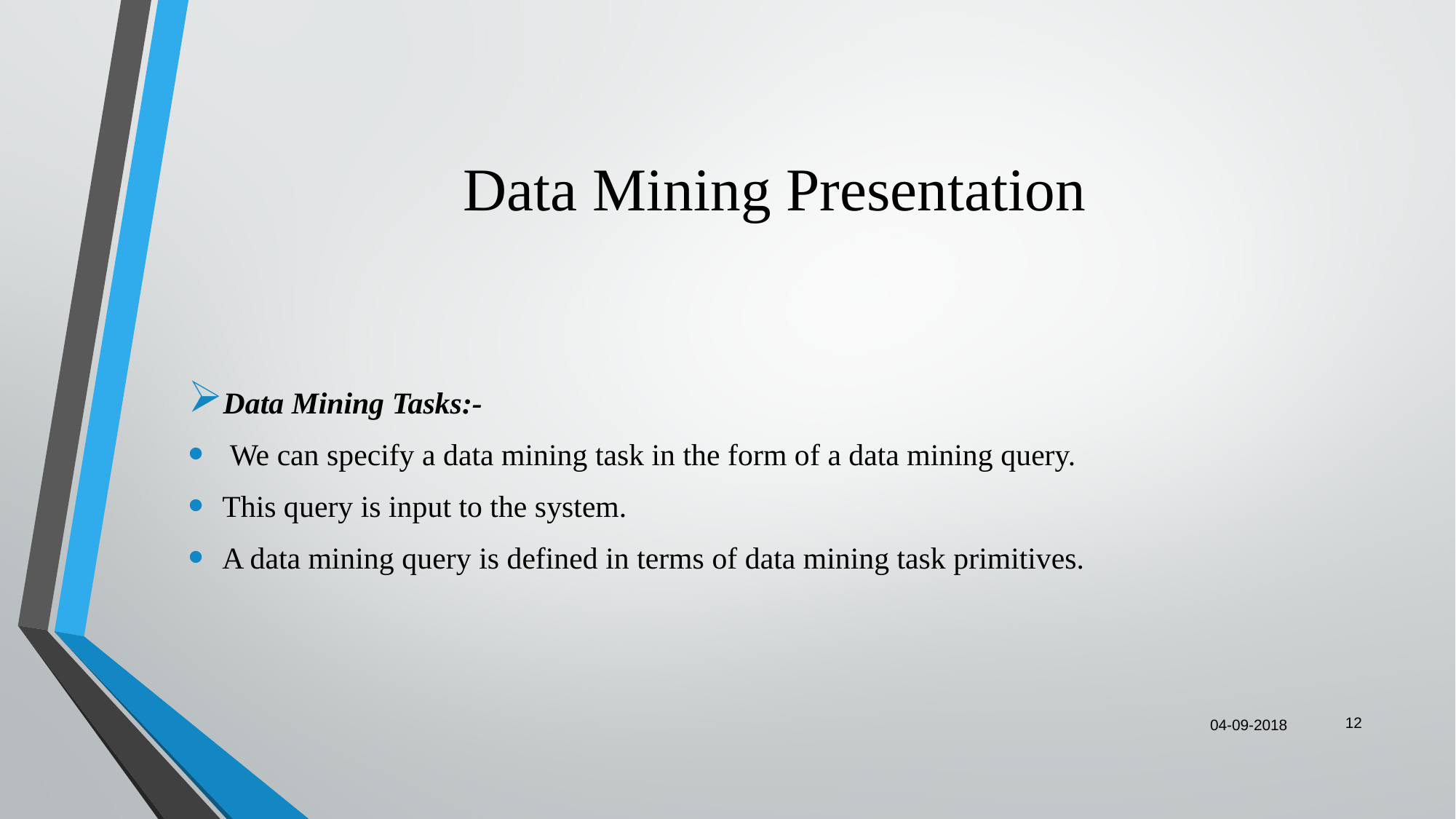

# Data Mining Presentation
Data Mining Tasks:-
 We can specify a data mining task in the form of a data mining query.
This query is input to the system.
A data mining query is defined in terms of data mining task primitives.

12
04-09-2018